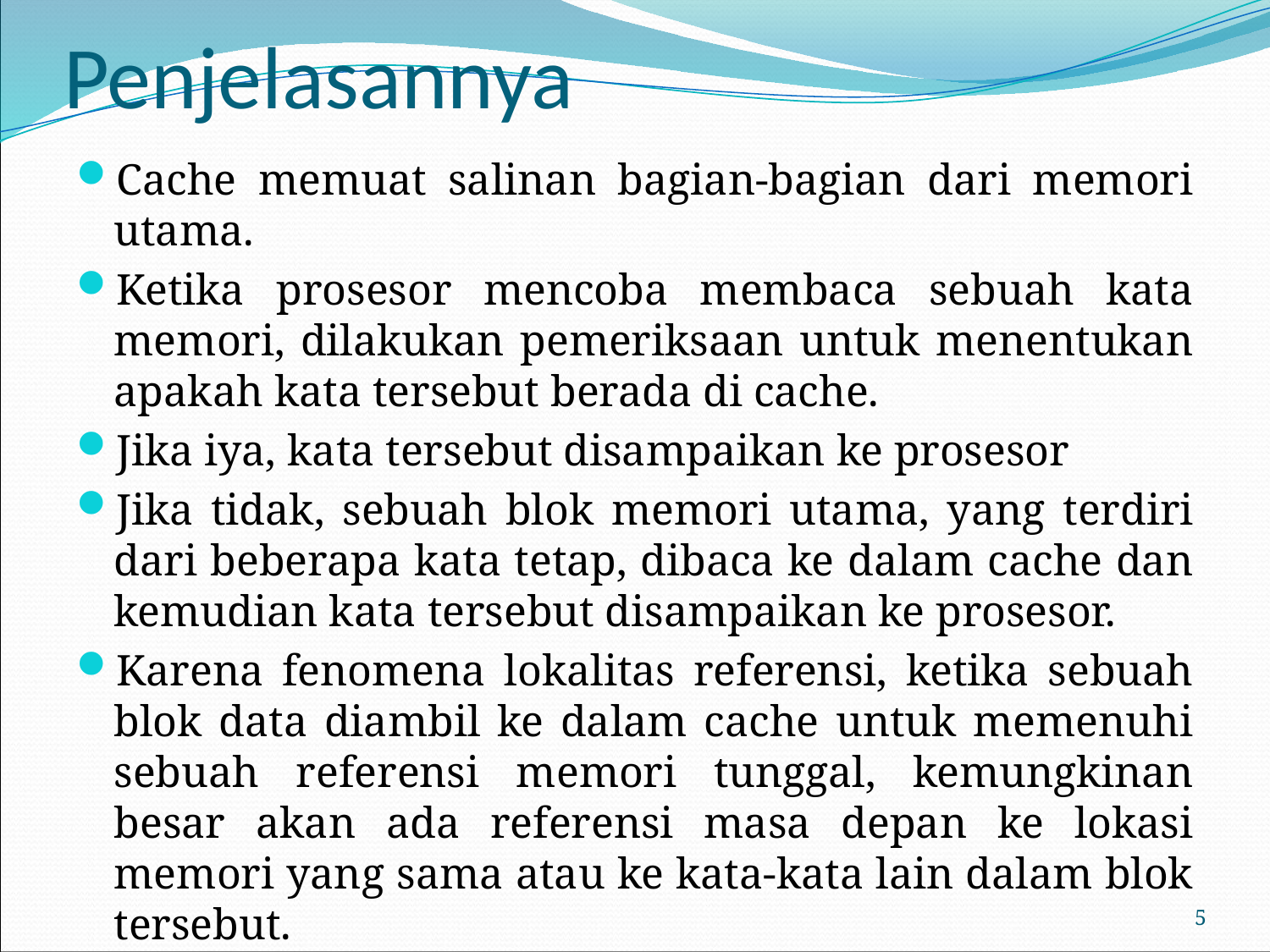

# Penjelasannya
Cache memuat salinan bagian-bagian dari memori utama.
Ketika prosesor mencoba membaca sebuah kata memori, dilakukan pemeriksaan untuk menentukan apakah kata tersebut berada di cache.
Jika iya, kata tersebut disampaikan ke prosesor
Jika tidak, sebuah blok memori utama, yang terdiri dari beberapa kata tetap, dibaca ke dalam cache dan kemudian kata tersebut disampaikan ke prosesor.
Karena fenomena lokalitas referensi, ketika sebuah blok data diambil ke dalam cache untuk memenuhi sebuah referensi memori tunggal, kemungkinan besar akan ada referensi masa depan ke lokasi memori yang sama atau ke kata-kata lain dalam blok tersebut.

5